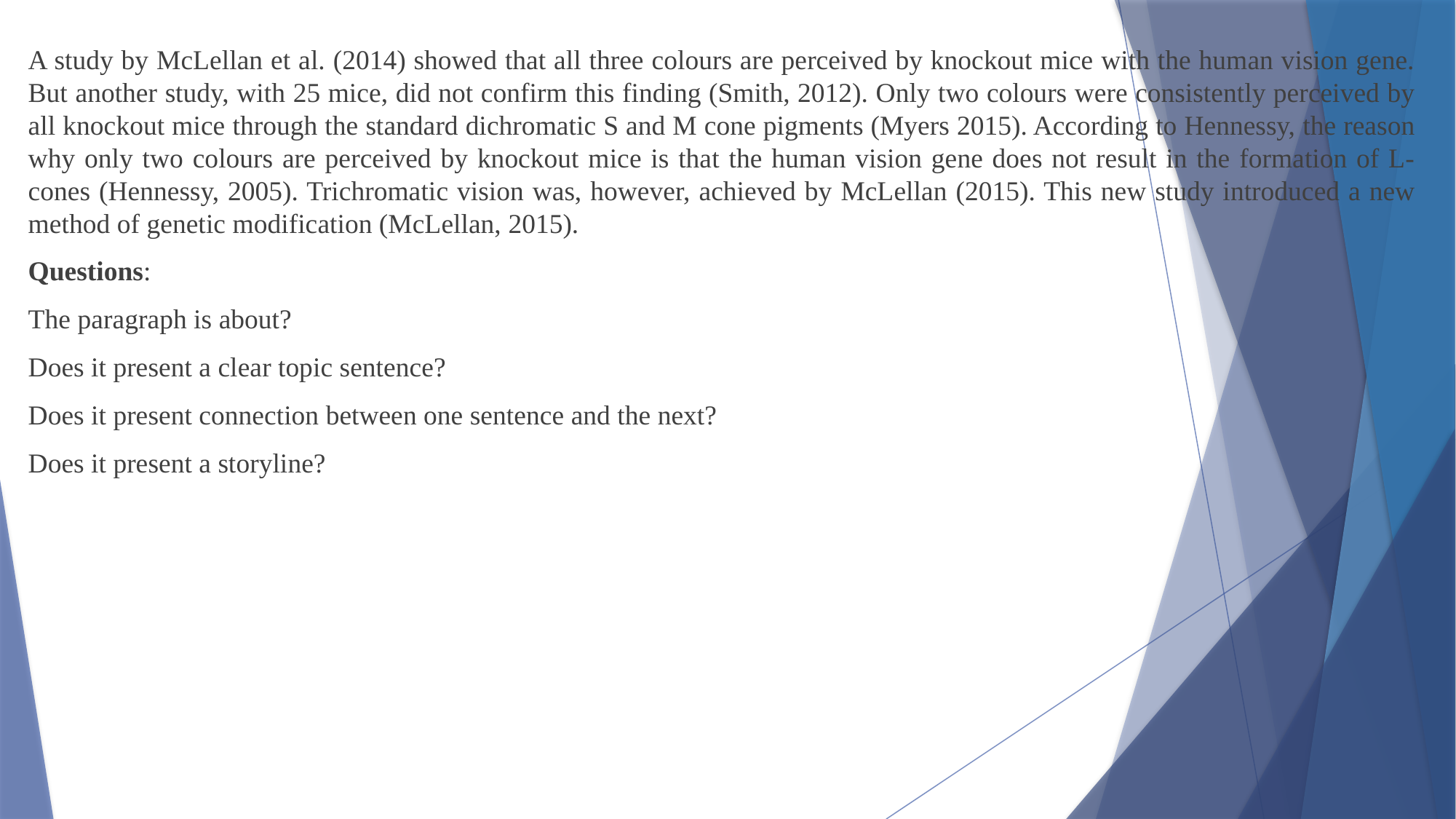

A study by McLellan et al. (2014) showed that all three colours are perceived by knockout mice with the human vision gene. But another study, with 25 mice, did not confirm this finding (Smith, 2012). Only two colours were consistently perceived by all knockout mice through the standard dichromatic S and M cone pigments (Myers 2015). According to Hennessy, the reason why only two colours are perceived by knockout mice is that the human vision gene does not result in the formation of L-cones (Hennessy, 2005). Trichromatic vision was, however, achieved by McLellan (2015). This new study introduced a new method of genetic modification (McLellan, 2015).
Questions:
The paragraph is about?
Does it present a clear topic sentence?
Does it present connection between one sentence and the next?
Does it present a storyline?